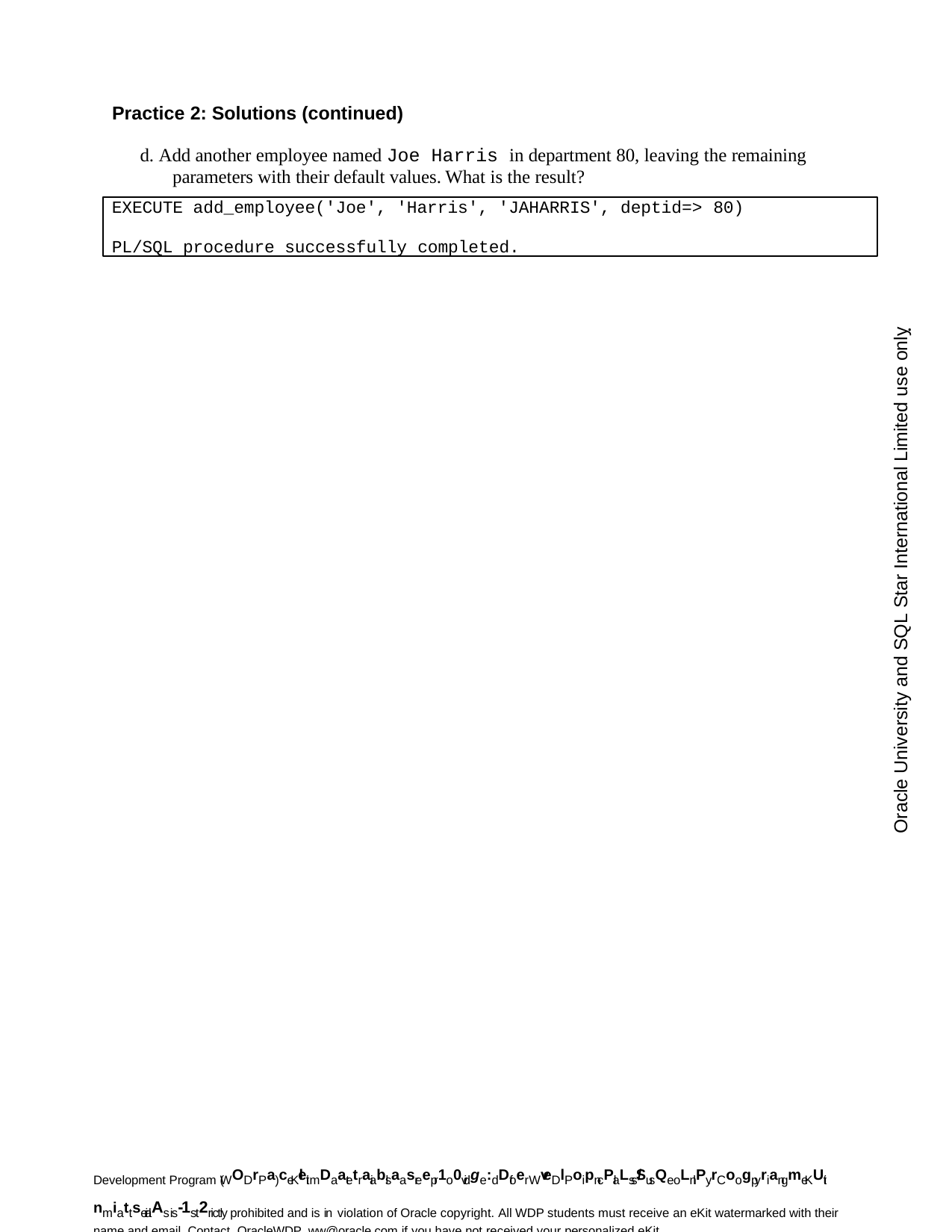

Practice 2: Solutions (continued)

d. Add another employee named Joe Harris in department 80, leaving the remaining  parameters with their default values. What is the result?
EXECUTE add_employee('Joe', 'Harris', 'JAHARRIS', deptid=> 80)

PL/SQL procedure successfully completed.
Oracle University and SQL Star International Limited use onlyฺ
Development Program (WODrPa) ceKleit mDaatetraiablsaasreepr1o0vidge:dDfoer WveDlPoipn-cPlaLss/SusQe oLnlPy.rCoogpyriangmeKUit nmiattserialAs is-1st2rictly prohibited and is in  violation of Oracle copyright. All WDP students must receive an eKit watermarked with their name and email. Contact  OracleWDP_ww@oracle.com if you have not received your personalized eKit.